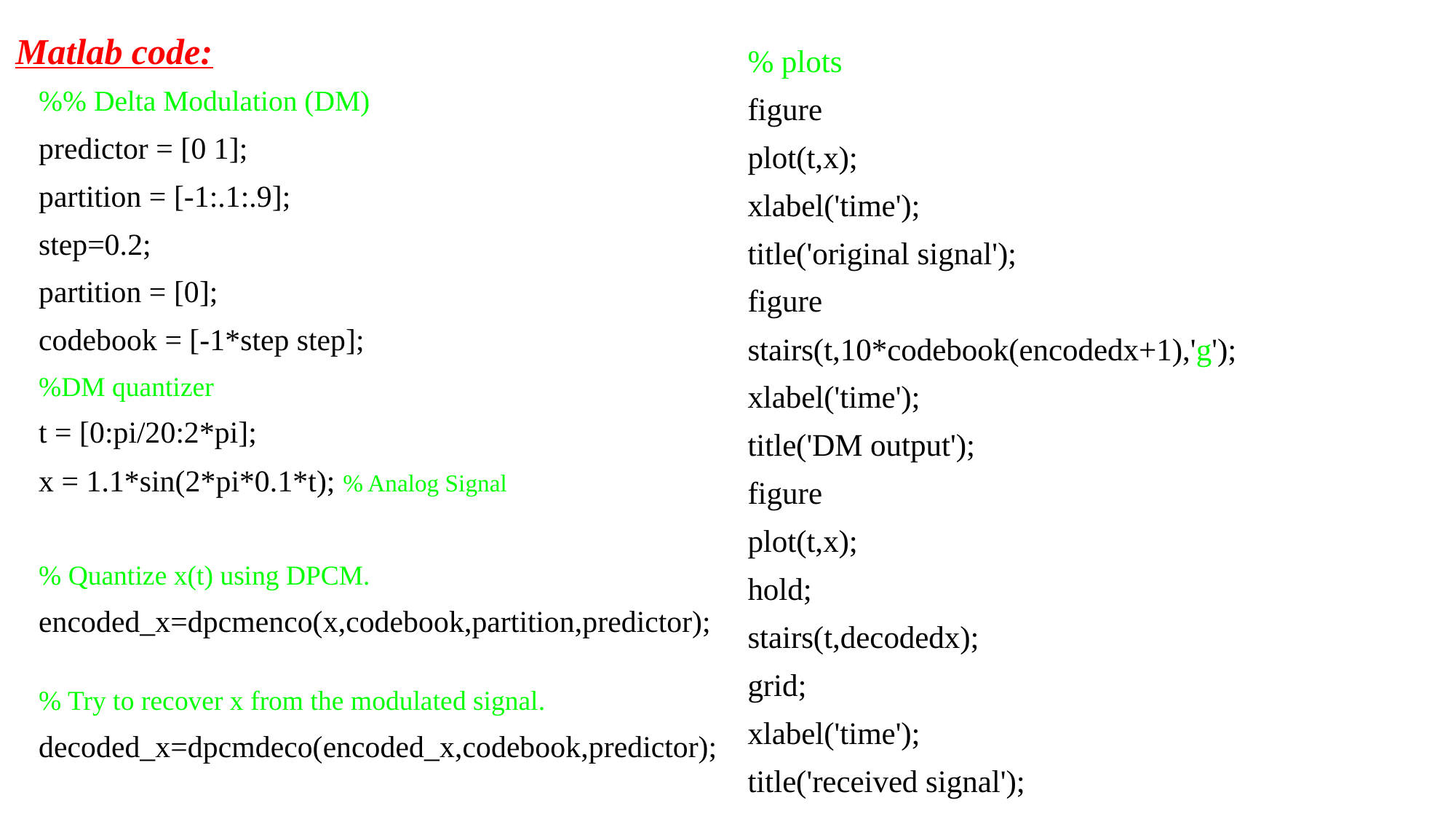

# Matlab code:
% plots
figure
plot(t,x);
xlabel('time');
title('original signal');
figure
stairs(t,10*codebook(encodedx+1),'g');
xlabel('time');
title('DM output');
figure
plot(t,x);
hold;
stairs(t,decodedx);
grid;
xlabel('time');
title('received signal');

%% Delta Modulation (DM)
predictor = [0 1];
partition = [-1:.1:.9];
step=0.2;
partition = [0];
codebook = [-1*step step];
%DM quantizer
t = [0:pi/20:2*pi];
x = 1.1*sin(2*pi*0.1*t); % Analog Signal

% Quantize x(t) using DPCM.
encoded_x=dpcmenco(x,codebook,partition,predictor);
% Try to recover x from the modulated signal.
decoded_x=dpcmdeco(encoded_x,codebook,predictor);